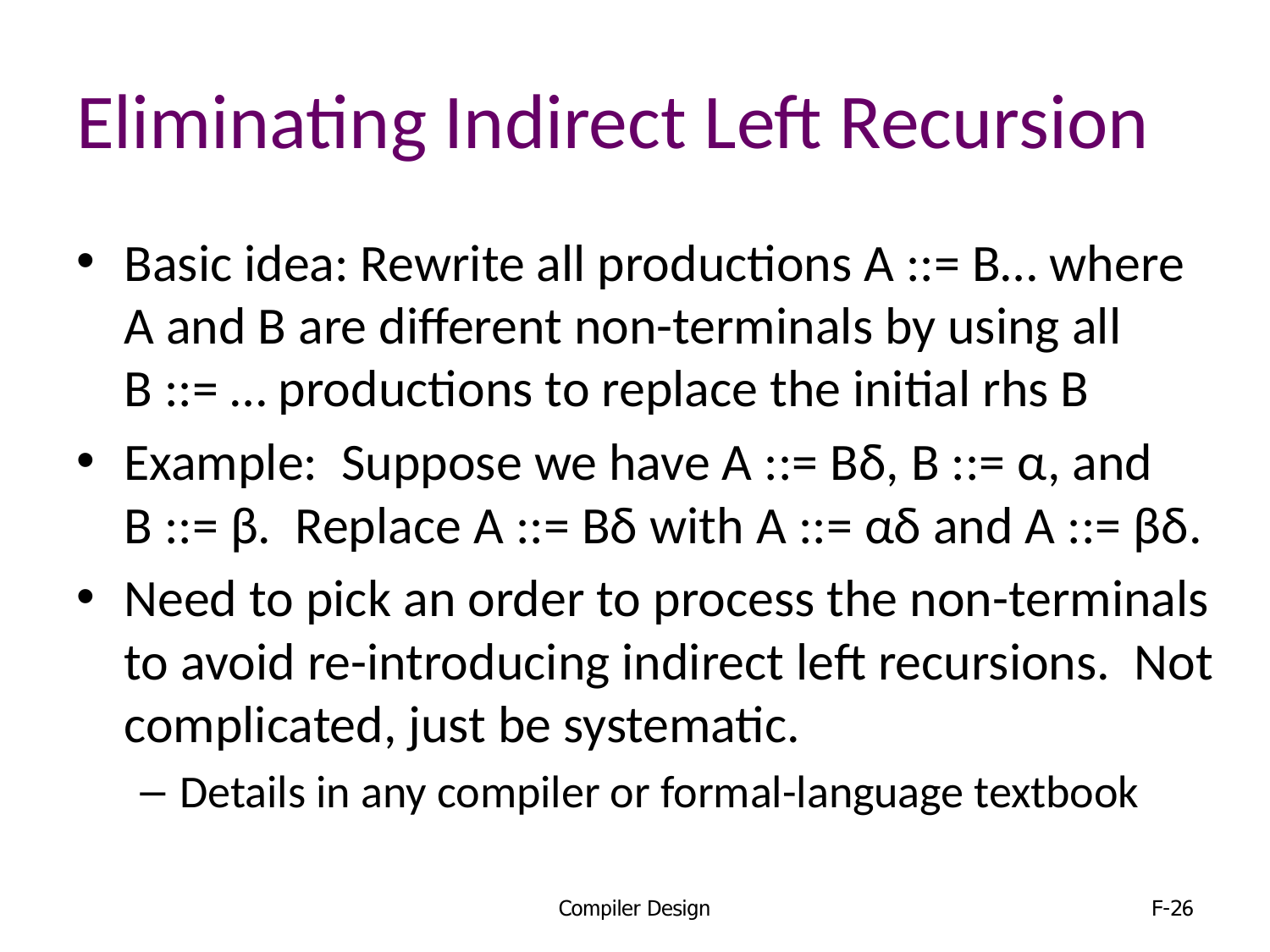

# Eliminating Indirect Left Recursion
Basic idea: Rewrite all productions A ::= B… where A and B are different non-terminals by using all B ::= … productions to replace the initial rhs B
Example:  Suppose we have A ::= Bδ, B ::= α, and B ::= β.  Replace A ::= Bδ with A ::= αδ and A ::= βδ.
Need to pick an order to process the non-terminals to avoid re-introducing indirect left recursions.  Not complicated, just be systematic.
Details in any compiler or formal-language textbook
Compiler Design
F-26